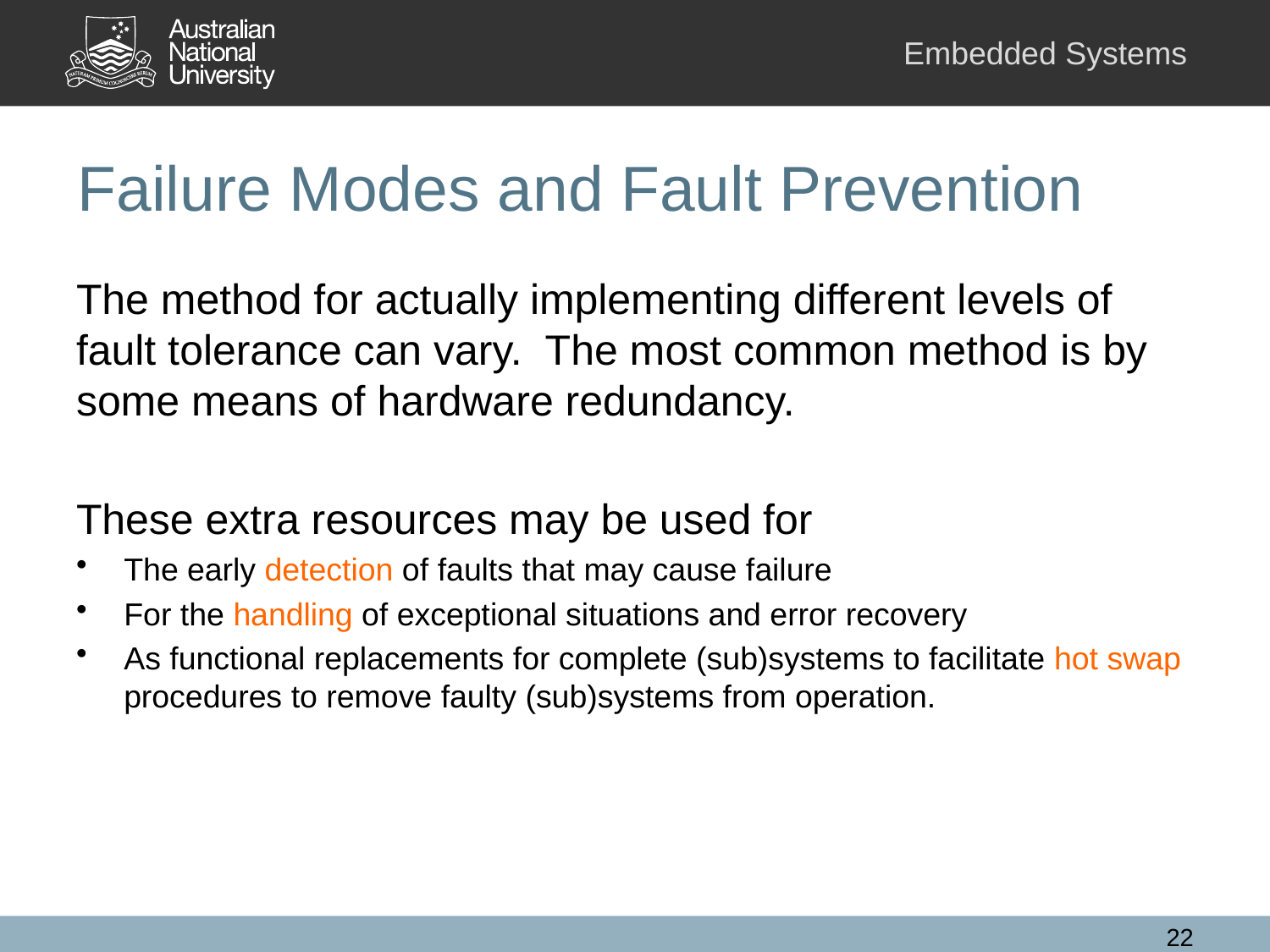

# Failure Modes and Fault Prevention
The method for actually implementing different levels of fault tolerance can vary.  The most common method is by some means of hardware redundancy.

These extra resources may be used for
The early detection of faults that may cause failure
For the handling of exceptional situations and error recovery
As functional replacements for complete (sub)systems to facilitate hot swap procedures to remove faulty (sub)systems from operation.
22